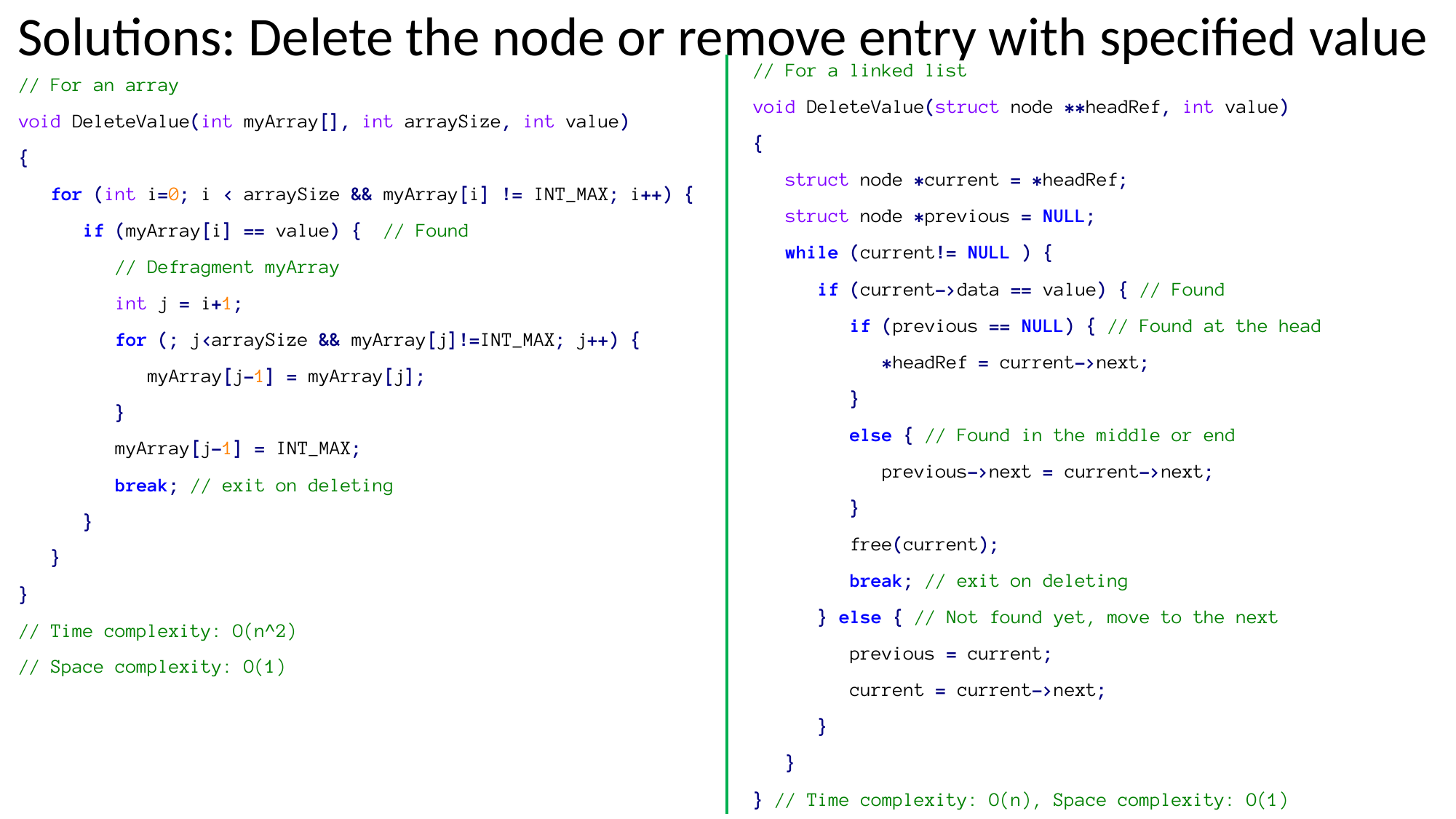

# Solutions: Delete the node or remove entry with specified value
// For a linked list
void DeleteValue(struct node **headRef, int value)
{
   struct node *current = *headRef;
   struct node *previous = NULL;
   while (current!= NULL ) {
      if (current->data == value) { // Found
         if (previous == NULL) { // Found at the head
            *headRef = current->next;
         }
         else { // Found in the middle or end
            previous->next = current->next;
         }
         free(current);
         break; // exit on deleting
      } else { // Not found yet, move to the next
         previous = current;
         current = current->next;
      }
   }
} // Time complexity: O(n), Space complexity: O(1)
// For an array
void DeleteValue(int myArray[], int arraySize, int value)
{
   for (int i=0; i < arraySize && myArray[i] != INT_MAX; i++) {
      if (myArray[i] == value) {  // Found
         // Defragment myArray
         int j = i+1;
         for (; j<arraySize && myArray[j]!=INT_MAX; j++) {
            myArray[j-1] = myArray[j];
         }
         myArray[j-1] = INT_MAX;
         break; // exit on deleting
      }
   }
}
// Time complexity: O(n^2)
// Space complexity: O(1)